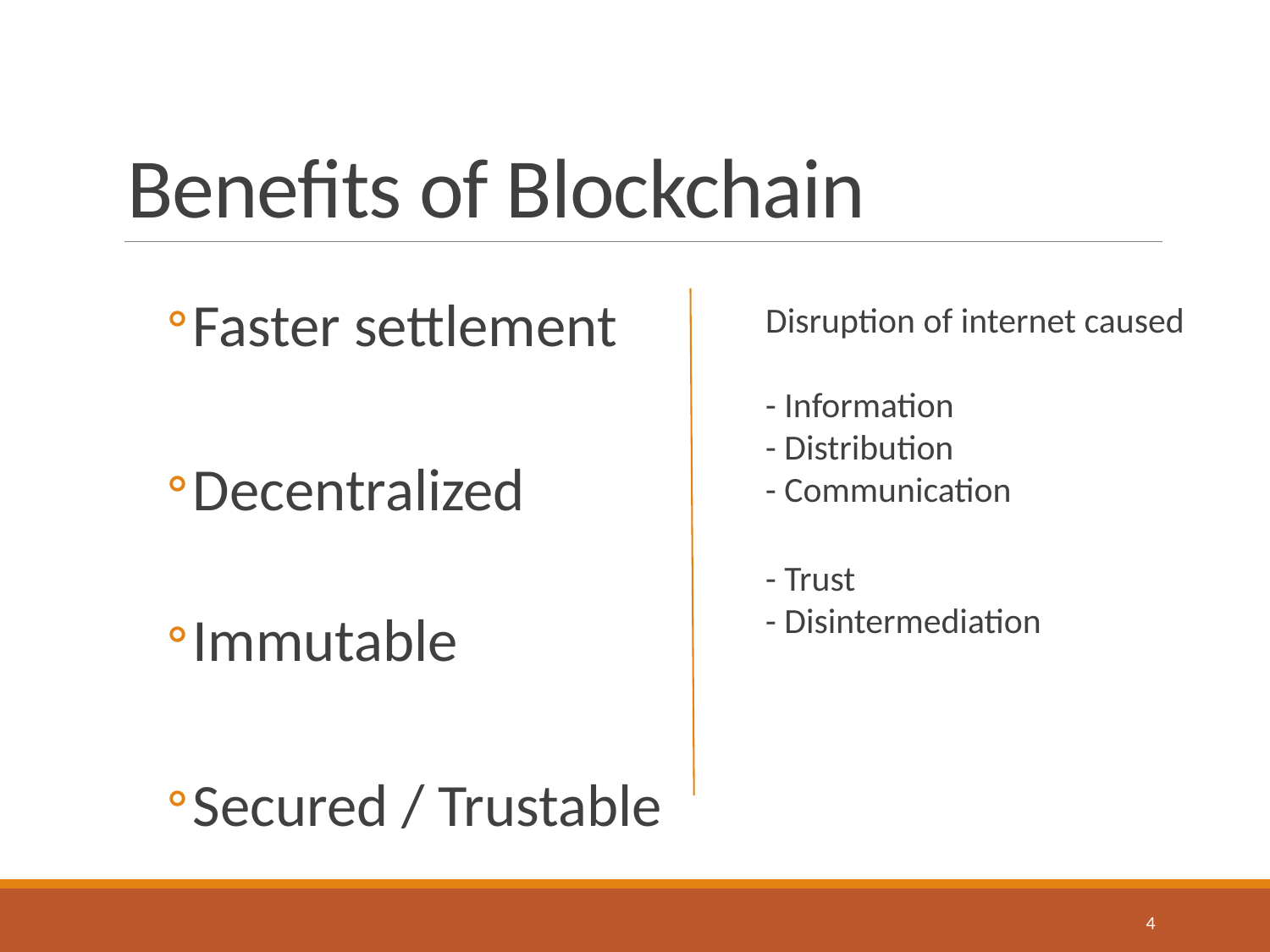

# Benefits of Blockchain
Faster settlement

Decentralized

Immutable

Secured / Trustable
Disruption of internet caused

- Information
- Distribution
- Communication

- Trust
- Disintermediation

4